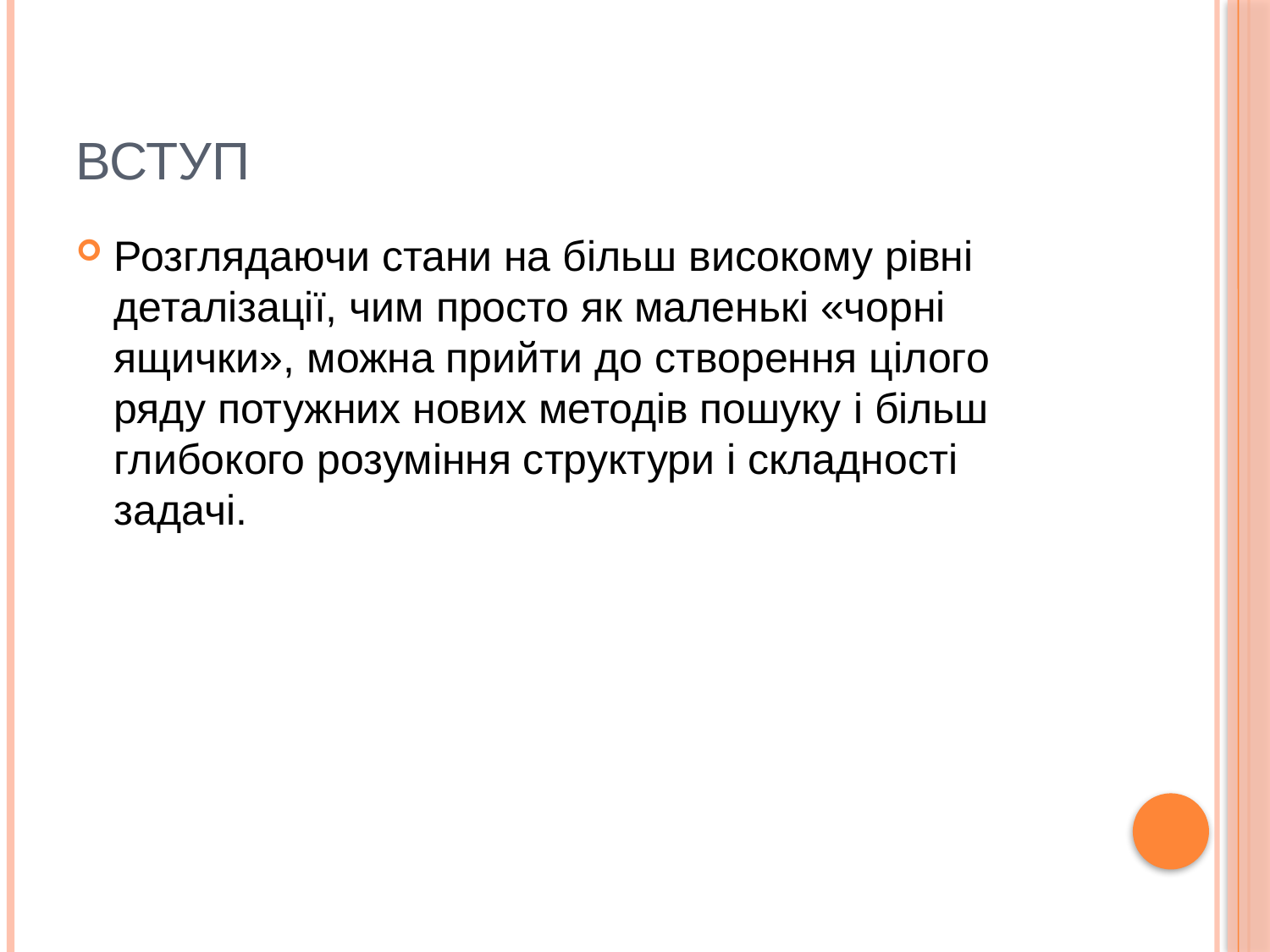

# Вступ
Розглядаючи стани на більш високому рівні деталізації, чим просто як маленькі «чорні ящички», можна прийти до створення цілого ряду потужних нових методів пошуку і більш глибокого розуміння структури і складності задачі.